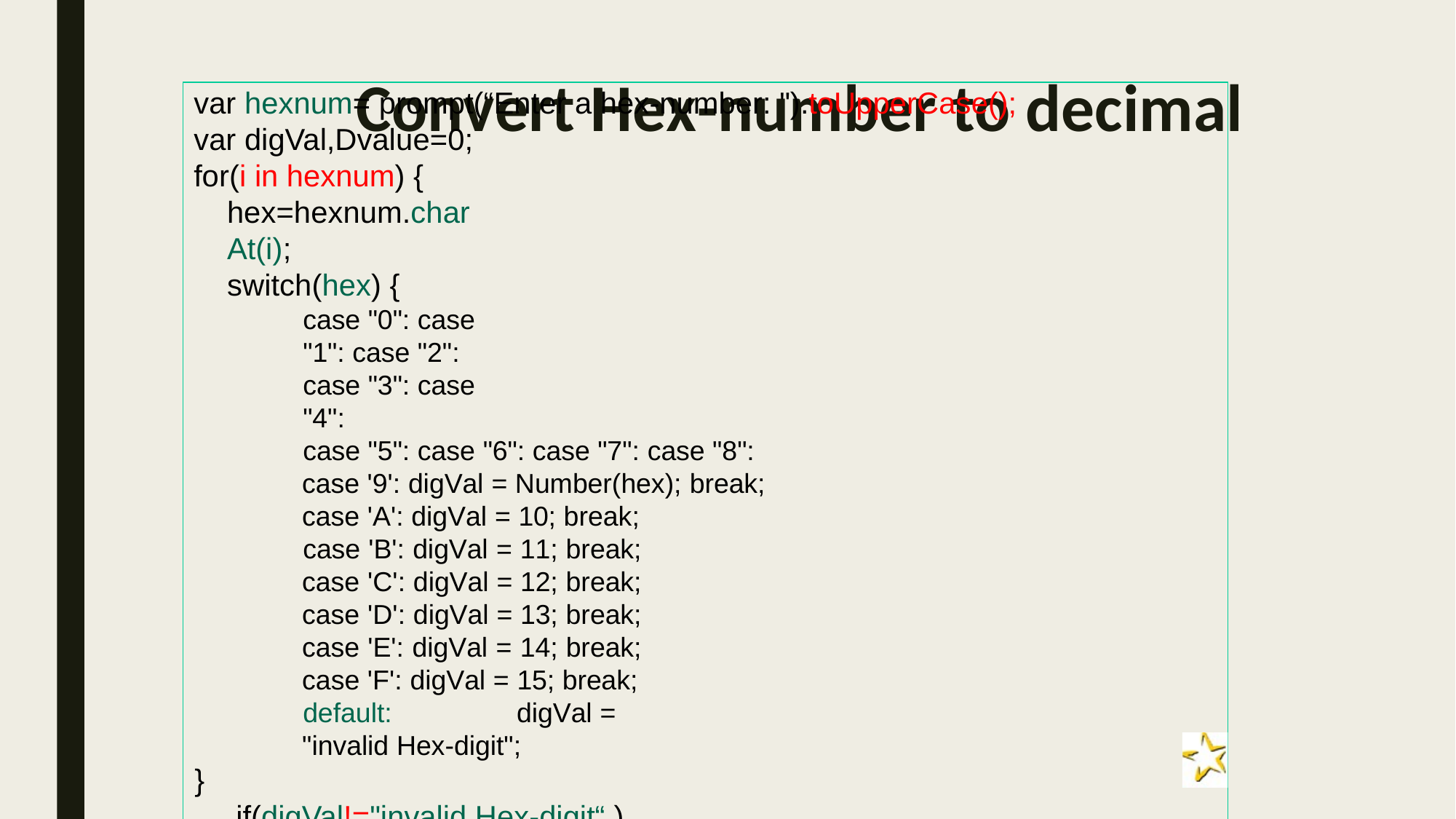

# Convert Hex-number to decimal

var hexnum= prompt(“Enter a hex-number: ").toUpperCase();
var digVal,Dvalue=0; for(i in hexnum) {
hex=hexnum.charAt(i);
switch(hex) {
case "0": case "1": case "2": case "3": case "4":
case "5": case "6": case "7": case "8": case '9': digVal = Number(hex); break; case 'A': digVal = 10; break;
case 'B': digVal = 11; break; case 'C': digVal = 12; break; case 'D': digVal = 13; break; case 'E': digVal = 14; break; case 'F': digVal = 15; break;
default:	digVal = "invalid Hex-digit";
}
if(digVal!="invalid Hex-digit“ )
Dvalue=Dvalue+(digVal*Math.pow(16,(hexnum.length-1-i)));
else {Dvalue="invalid Hex-number";	break;}
}
alert("Hex ="+hexnum+"	Decimal ="+Dvalue);